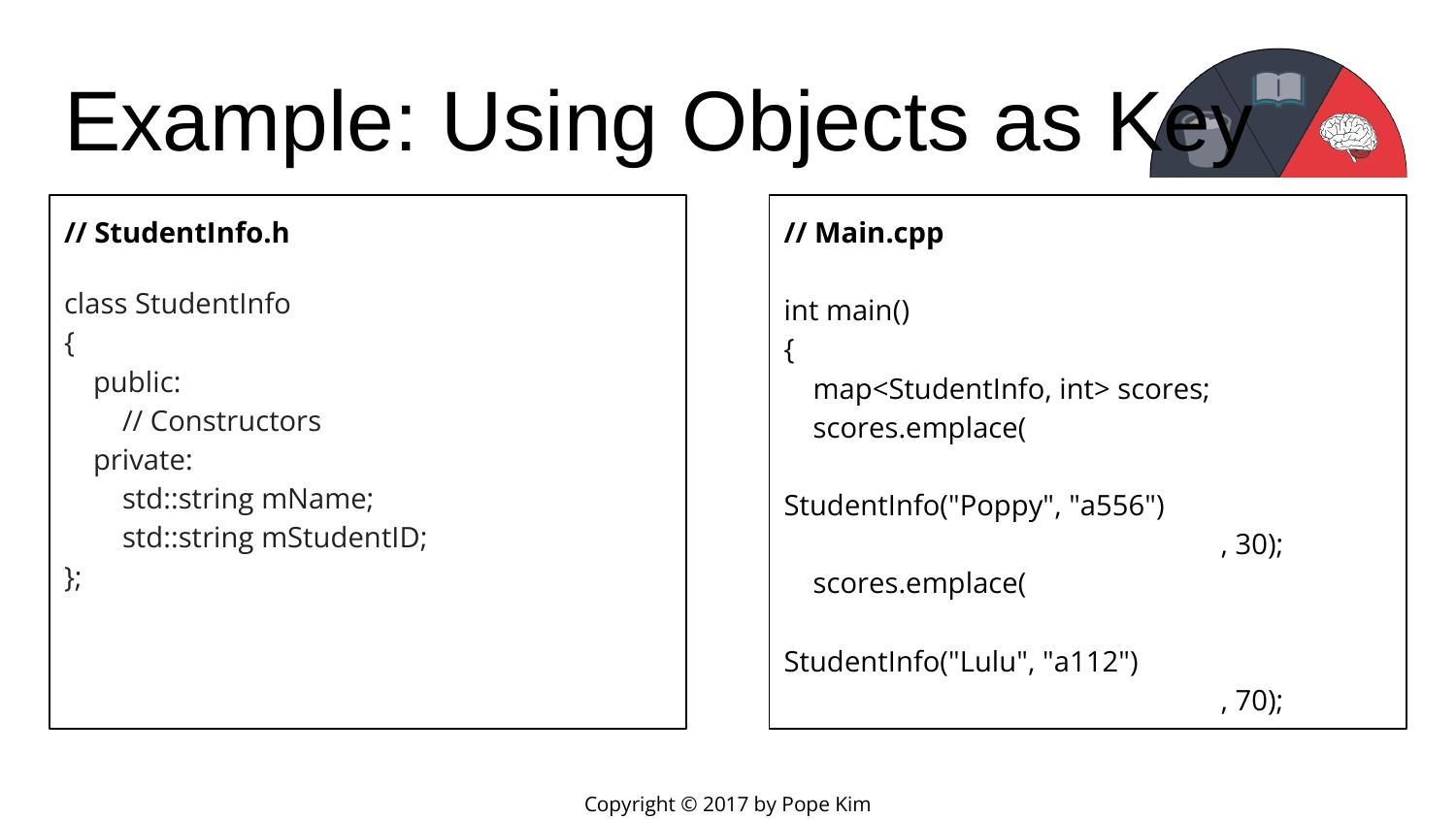

# Example: Using Objects as Key
// StudentInfo.h
class StudentInfo
{
    public:
        // Constructors
    private:
        std::string mName;
        std::string mStudentID;
};

// Main.cpp

int main()
{
    map<StudentInfo, int> scores;
    scores.emplace(
			StudentInfo("Poppy", "a556")
			, 30);
    scores.emplace(
			StudentInfo("Lulu", "a112")
			, 70);